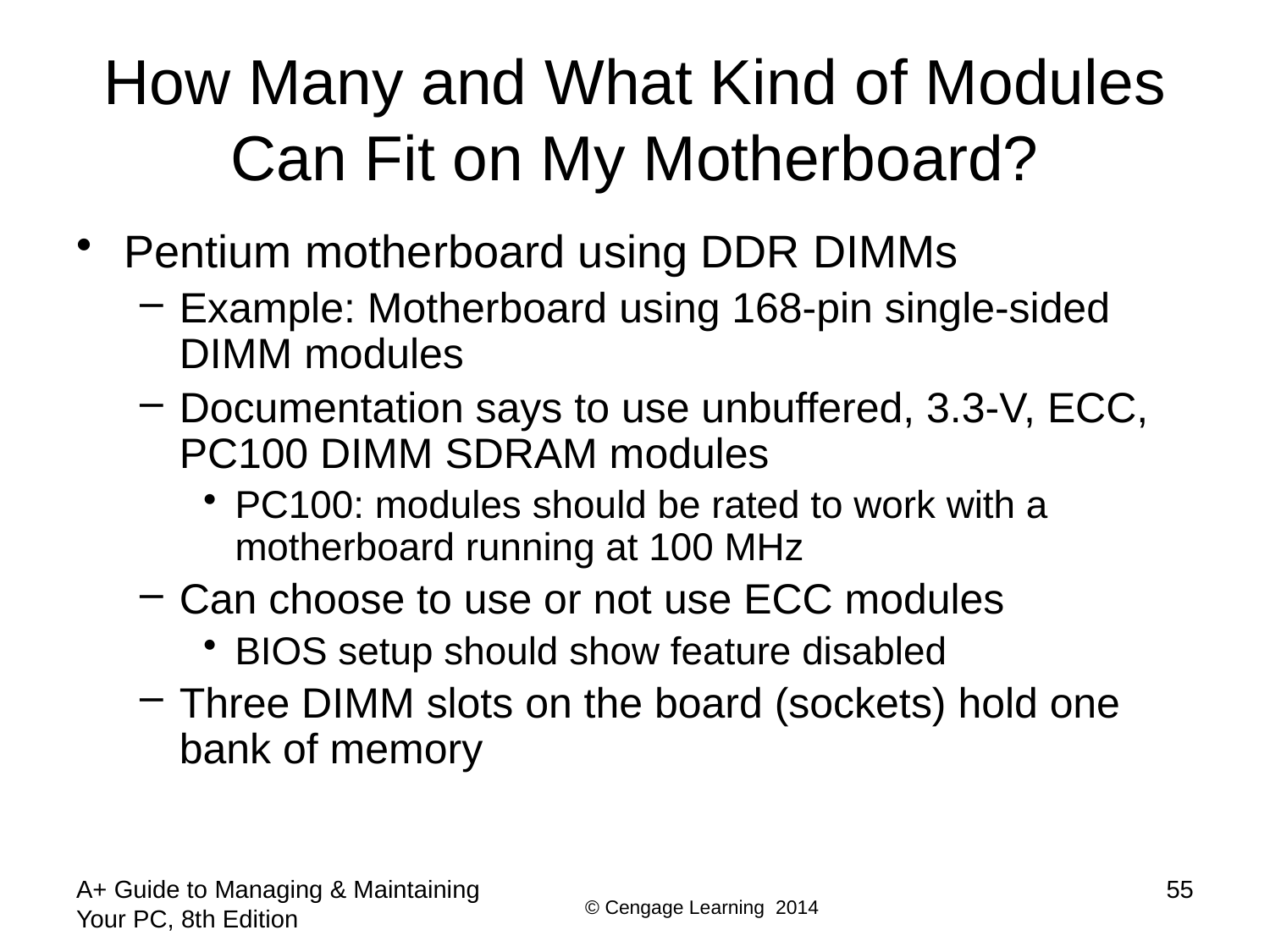

# How Many and What Kind of Modules Can Fit on My Motherboard?
Pentium motherboard using DDR DIMMs
Example: Motherboard using 168-pin single-sided DIMM modules
Documentation says to use unbuffered, 3.3-V, ECC, PC100 DIMM SDRAM modules
PC100: modules should be rated to work with a motherboard running at 100 MHz
Can choose to use or not use ECC modules
BIOS setup should show feature disabled
Three DIMM slots on the board (sockets) hold one bank of memory
A+ Guide to Managing & Maintaining Your PC, 8th Edition
55